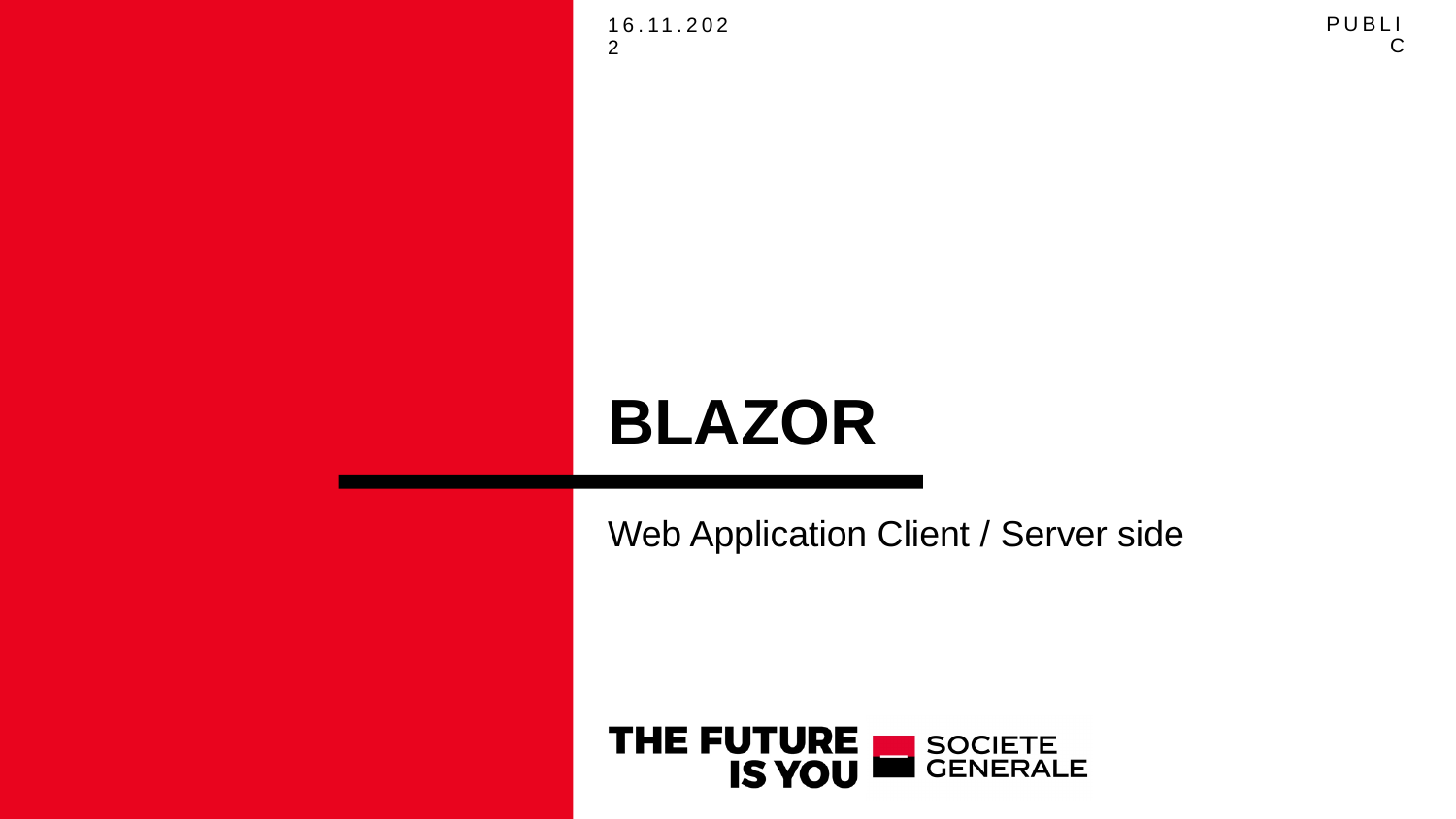

PUBLIC
16.11.2022
# BLAZOR
Web Application Client / Server side